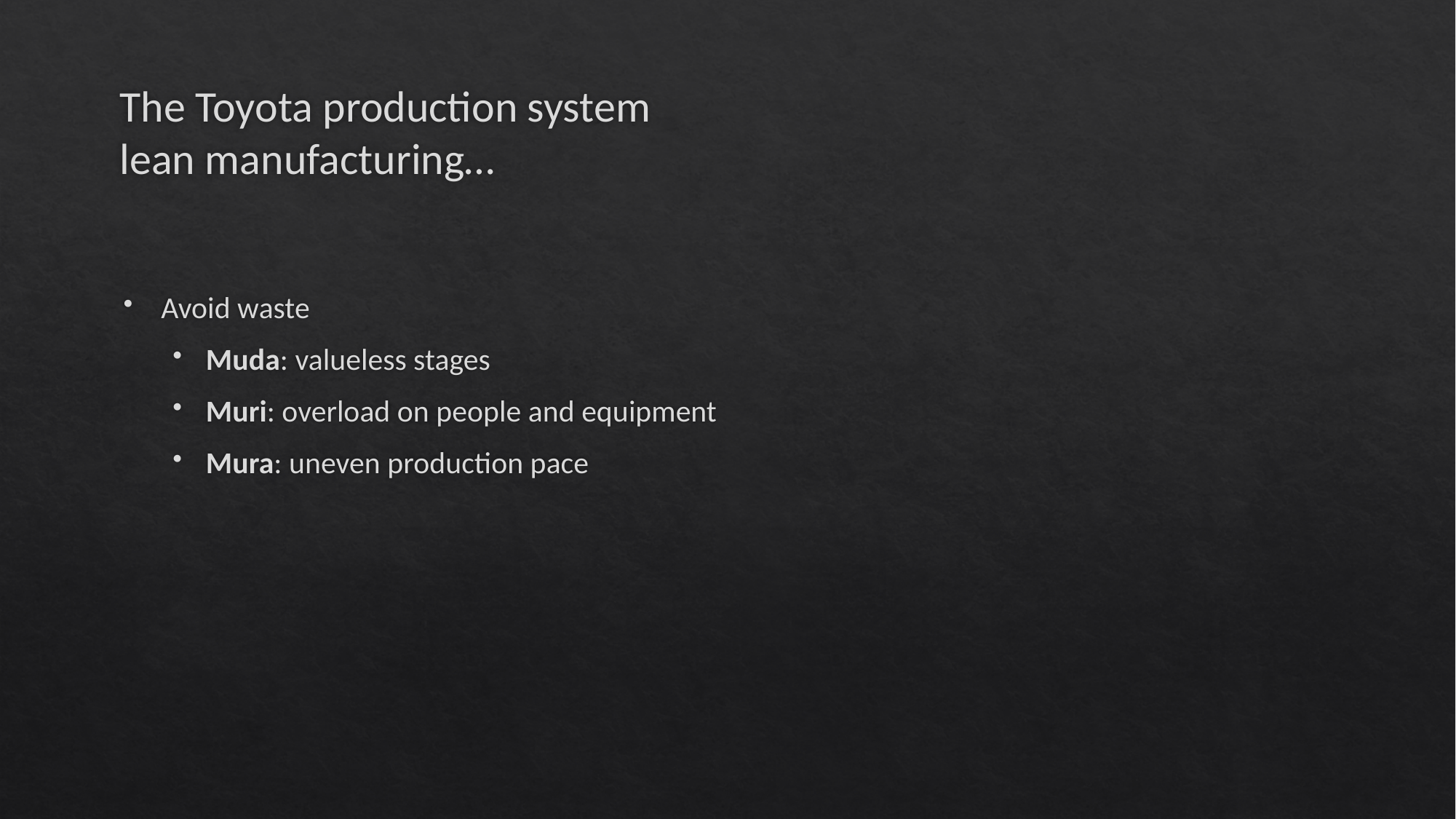

# The Toyota production system lean manufacturing…
Avoid waste
Muda: valueless stages
Muri: overload on people and equipment
Mura: uneven production pace